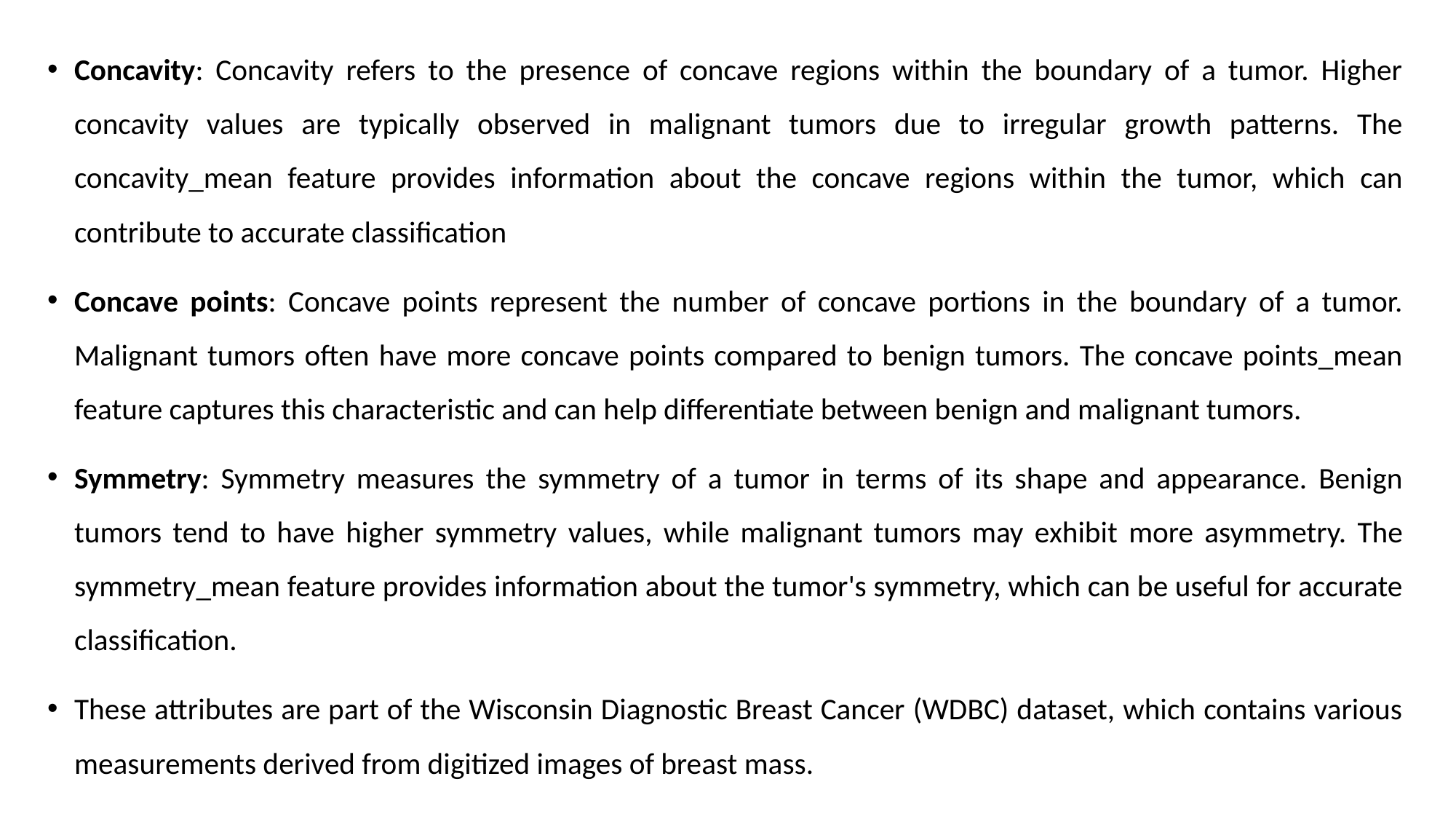

Concavity: Concavity refers to the presence of concave regions within the boundary of a tumor. Higher concavity values are typically observed in malignant tumors due to irregular growth patterns. The concavity_mean feature provides information about the concave regions within the tumor, which can contribute to accurate classification
Concave points: Concave points represent the number of concave portions in the boundary of a tumor. Malignant tumors often have more concave points compared to benign tumors. The concave points_mean feature captures this characteristic and can help differentiate between benign and malignant tumors.
Symmetry: Symmetry measures the symmetry of a tumor in terms of its shape and appearance. Benign tumors tend to have higher symmetry values, while malignant tumors may exhibit more asymmetry. The symmetry_mean feature provides information about the tumor's symmetry, which can be useful for accurate classification.
These attributes are part of the Wisconsin Diagnostic Breast Cancer (WDBC) dataset, which contains various measurements derived from digitized images of breast mass.